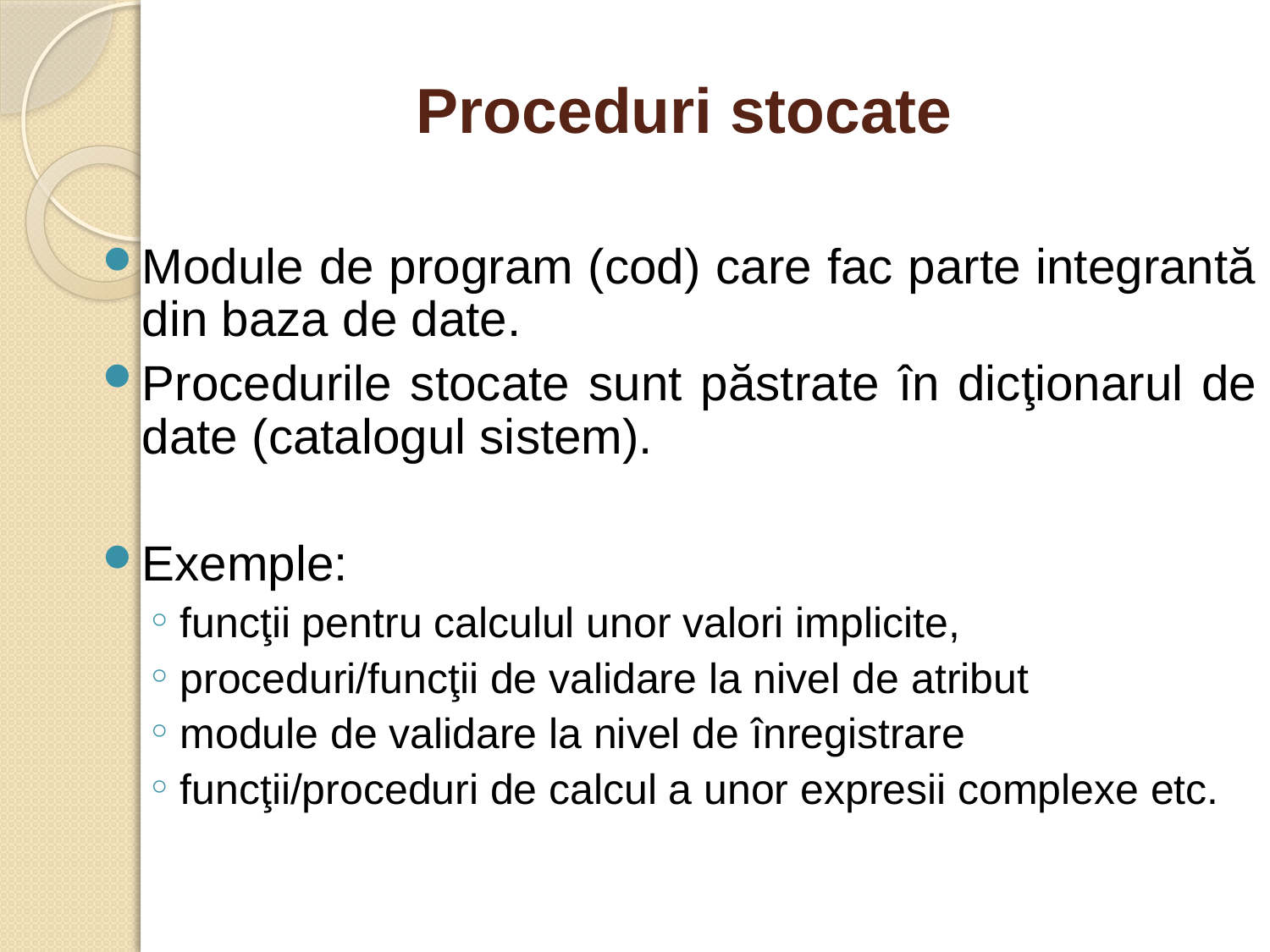

# Proceduri stocate
Module de program (cod) care fac parte integrantă din baza de date.
Procedurile stocate sunt păstrate în dicţionarul de date (catalogul sistem).

Exemple:
funcţii pentru calculul unor valori implicite,
proceduri/funcţii de validare la nivel de atribut
module de validare la nivel de înregistrare
funcţii/proceduri de calcul a unor expresii complexe etc.